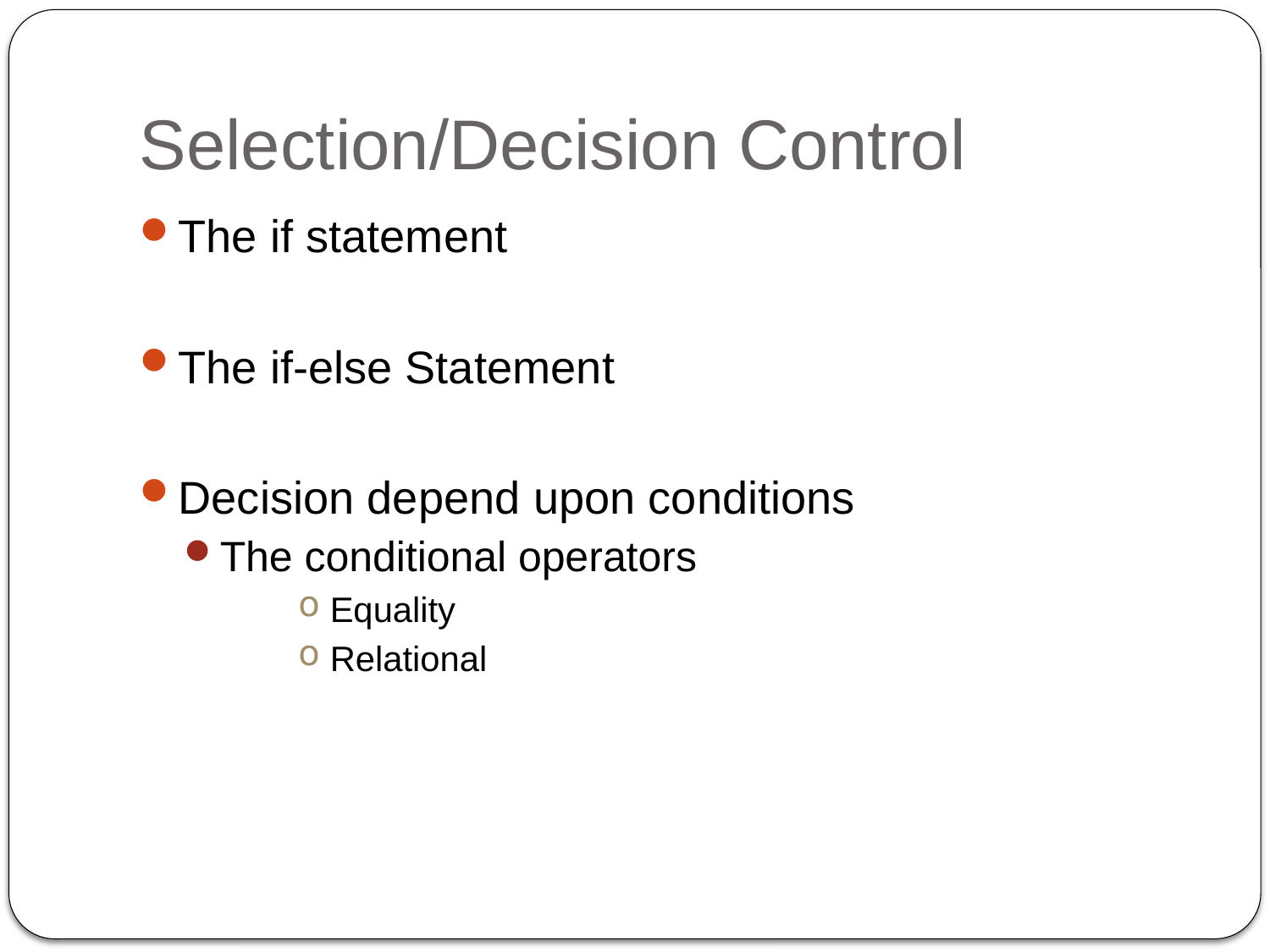

# Selection/Decision Control
The if statement

The if-else Statement

Decision depend upon conditions
The conditional operators
Equality
Relational